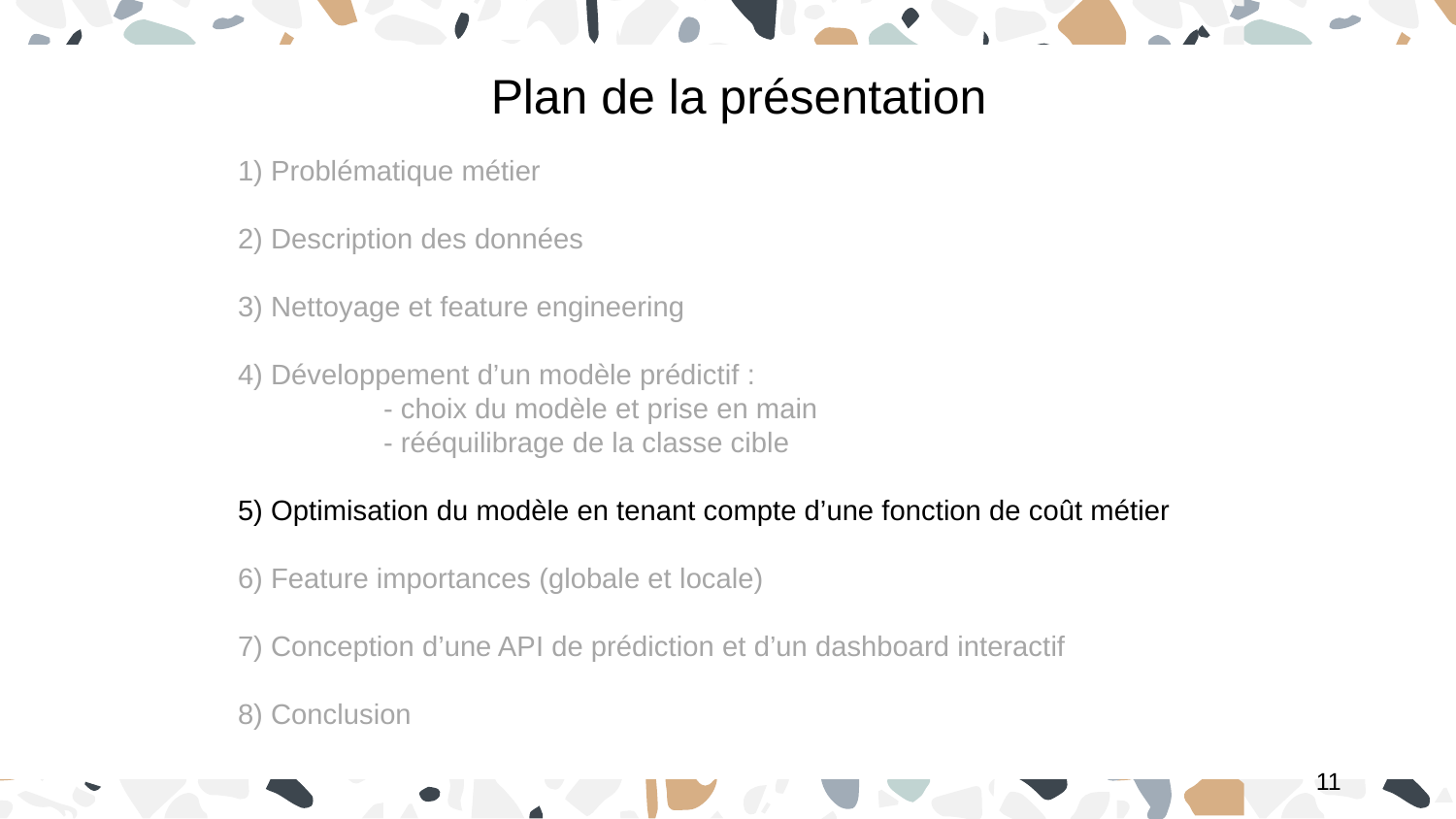

Plan de la présentation
1) Problématique métier

2) Description des données

3) Nettoyage et feature engineering

4) Développement d’un modèle prédictif :
	- choix du modèle et prise en main
	- rééquilibrage de la classe cible

5) Optimisation du modèle en tenant compte d’une fonction de coût métier

6) Feature importances (globale et locale)

7) Conception d’une API de prédiction et d’un dashboard interactif

8) Conclusion
11